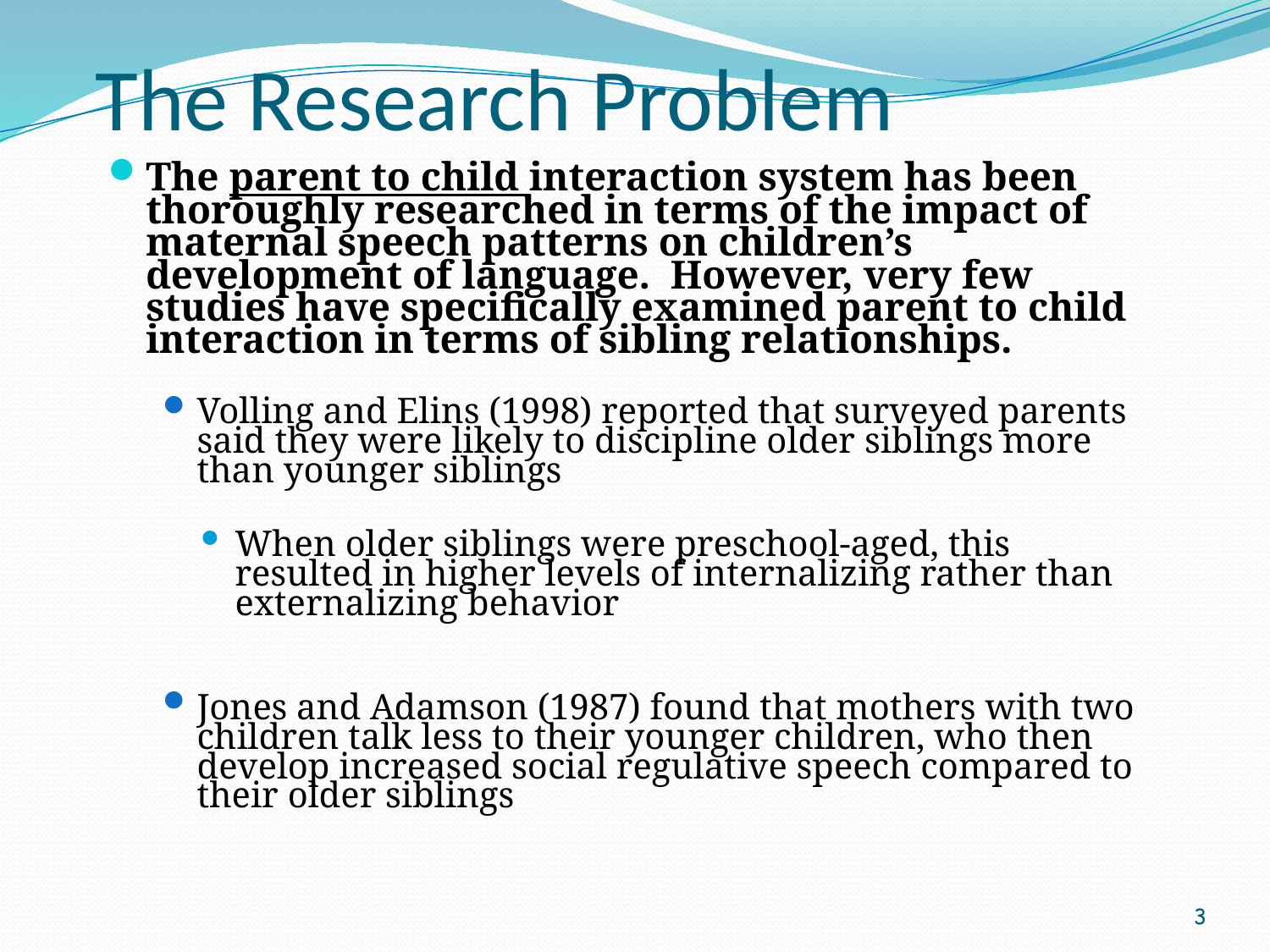

# The Research Problem
The parent to child interaction system has been thoroughly researched in terms of the impact of maternal speech patterns on children’s development of language.  However, very few studies have specifically examined parent to child interaction in terms of sibling relationships.

Volling and Elins (1998) reported that surveyed parents said they were likely to discipline older siblings more than younger siblings

When older siblings were preschool-aged, this resulted in higher levels of internalizing rather than externalizing behavior

Jones and Adamson (1987) found that mothers with two children talk less to their younger children, who then develop increased social regulative speech compared to their older siblings
3